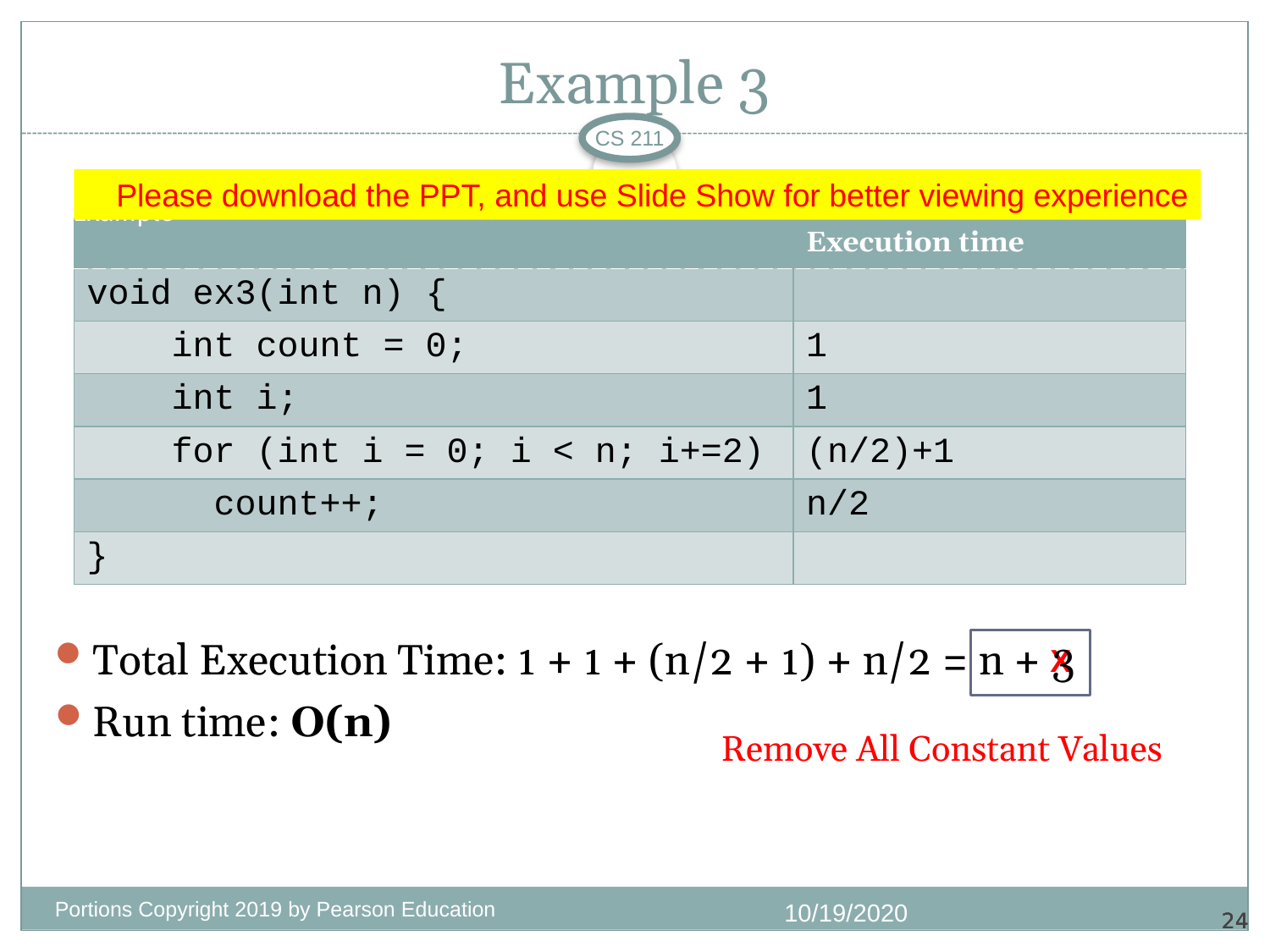

# Example 3
CS 211
Please download the PPT, and use Slide Show for better viewing experience
Example
|  | Execution time |
| --- | --- |
| void ex3(int n) { |  |
| int count = 0; | 1 |
| int i; | 1 |
| for (int i = 0; i < n; i+=2) | (n/2)+1 |
| count++; | n/2 |
| } |  |
Total Execution Time: 1 + 1 + (n/2 + 1) + n/2 = n + 3

X
Run time: O(n)
Remove All Constant Values
Portions Copyright 2019 by Pearson Education
10/19/2020